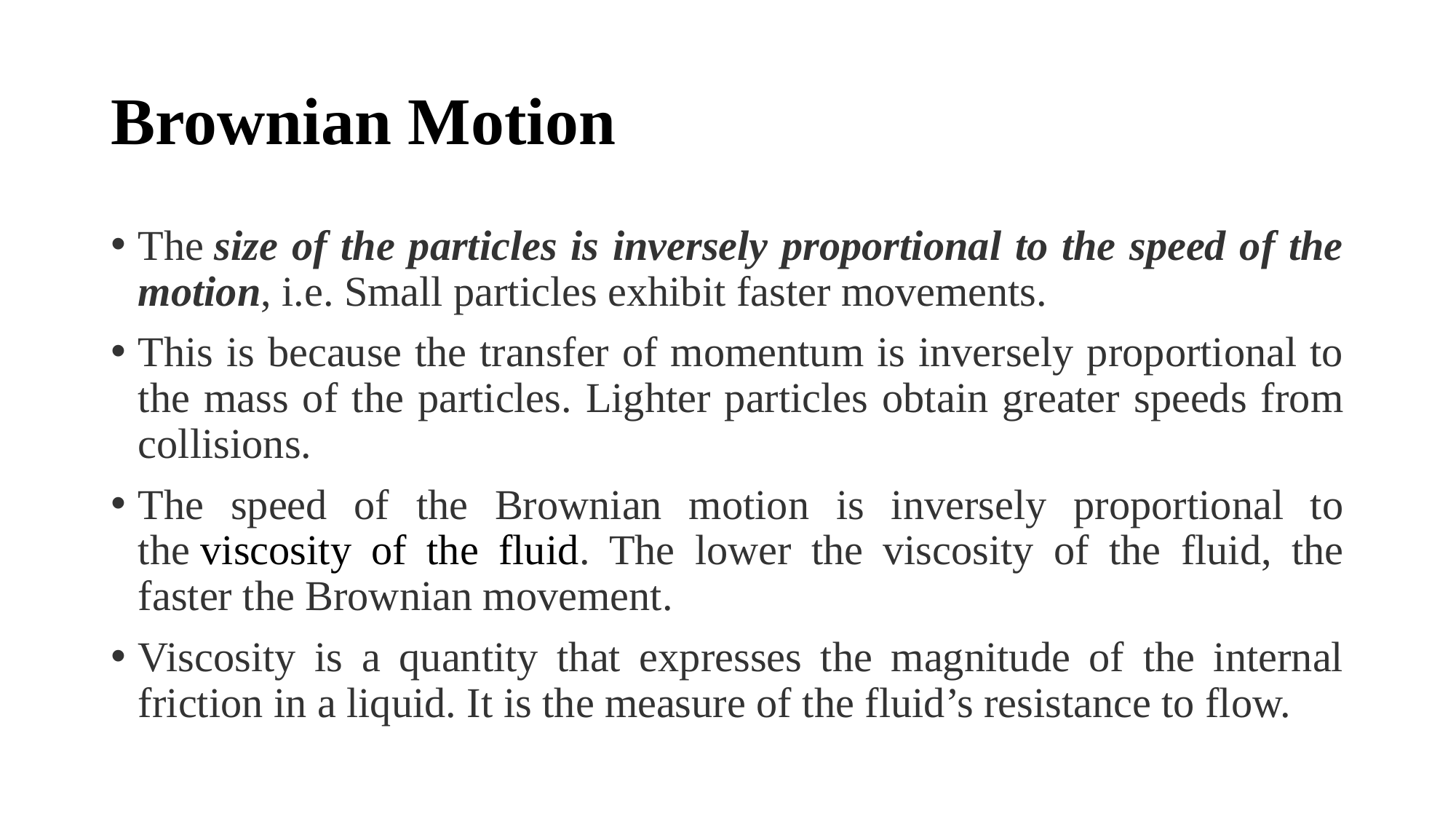

# Brownian Motion
The size of the particles is inversely proportional to the speed of the motion, i.e. Small particles exhibit faster movements.
This is because the transfer of momentum is inversely proportional to the mass of the particles. Lighter particles obtain greater speeds from collisions.
The speed of the Brownian motion is inversely proportional to the viscosity of the fluid. The lower the viscosity of the fluid, the faster the Brownian movement.
Viscosity is a quantity that expresses the magnitude of the internal friction in a liquid. It is the measure of the fluid’s resistance to flow.